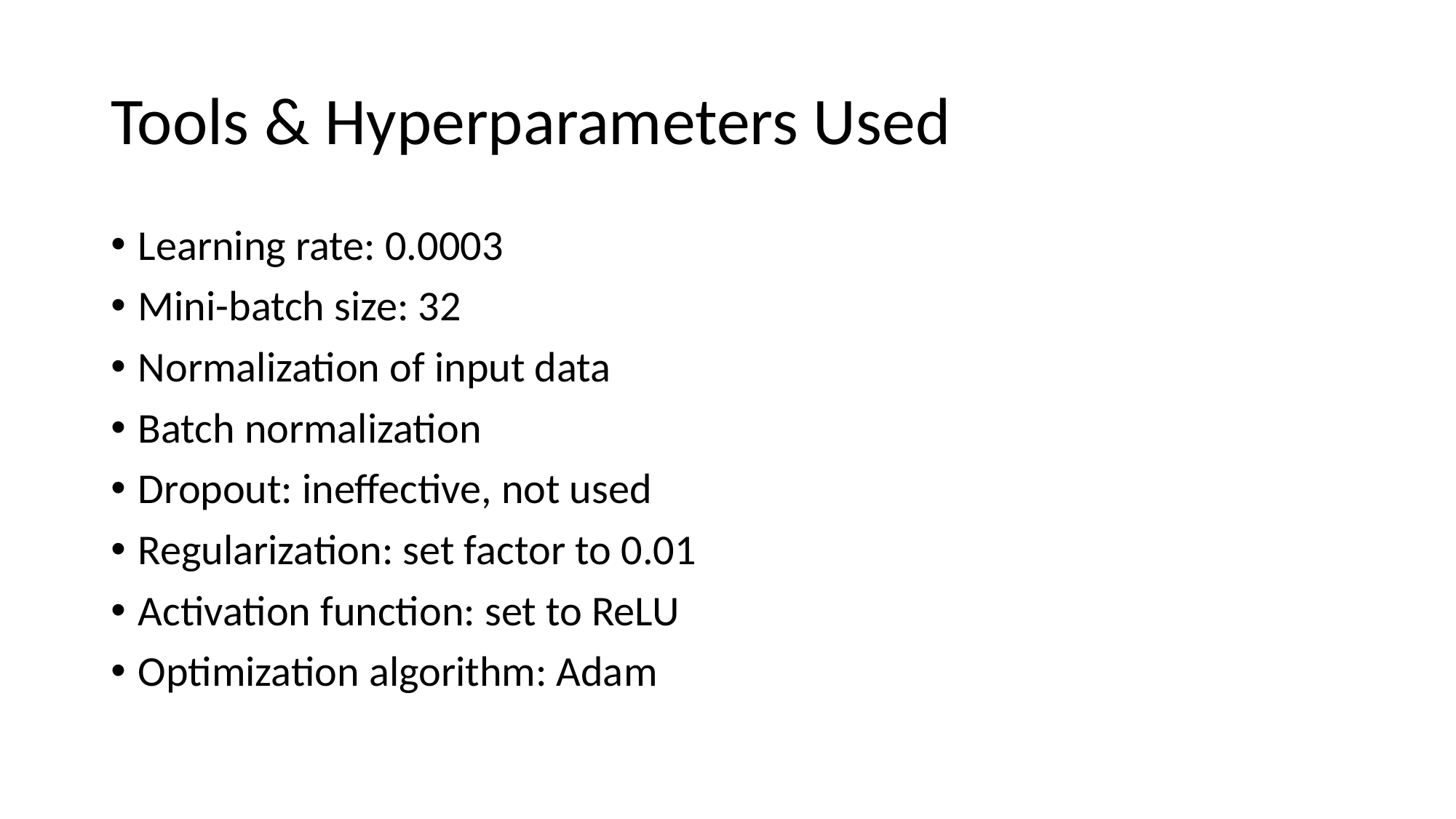

# Tools & Hyperparameters Used
Learning rate: 0.0003
Mini-batch size: 32
Normalization of input data
Batch normalization
Dropout: ineffective, not used
Regularization: set factor to 0.01
Activation function: set to ReLU
Optimization algorithm: Adam